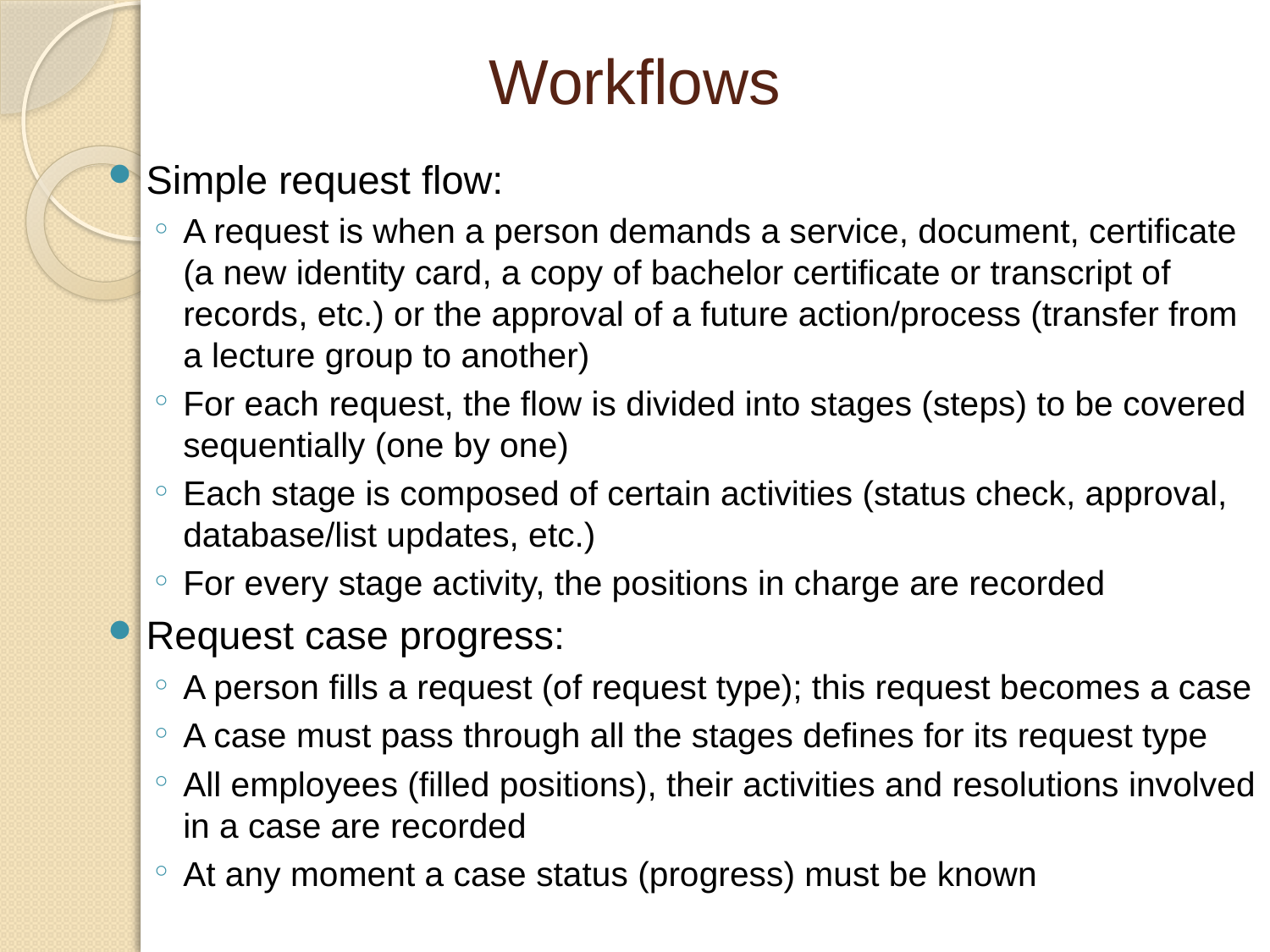

# Workflows
Simple request flow:
A request is when a person demands a service, document, certificate (a new identity card, a copy of bachelor certificate or transcript of records, etc.) or the approval of a future action/process (transfer from a lecture group to another)
For each request, the flow is divided into stages (steps) to be covered sequentially (one by one)
Each stage is composed of certain activities (status check, approval, database/list updates, etc.)
For every stage activity, the positions in charge are recorded
Request case progress:
A person fills a request (of request type); this request becomes a case
A case must pass through all the stages defines for its request type
All employees (filled positions), their activities and resolutions involved in a case are recorded
At any moment a case status (progress) must be known